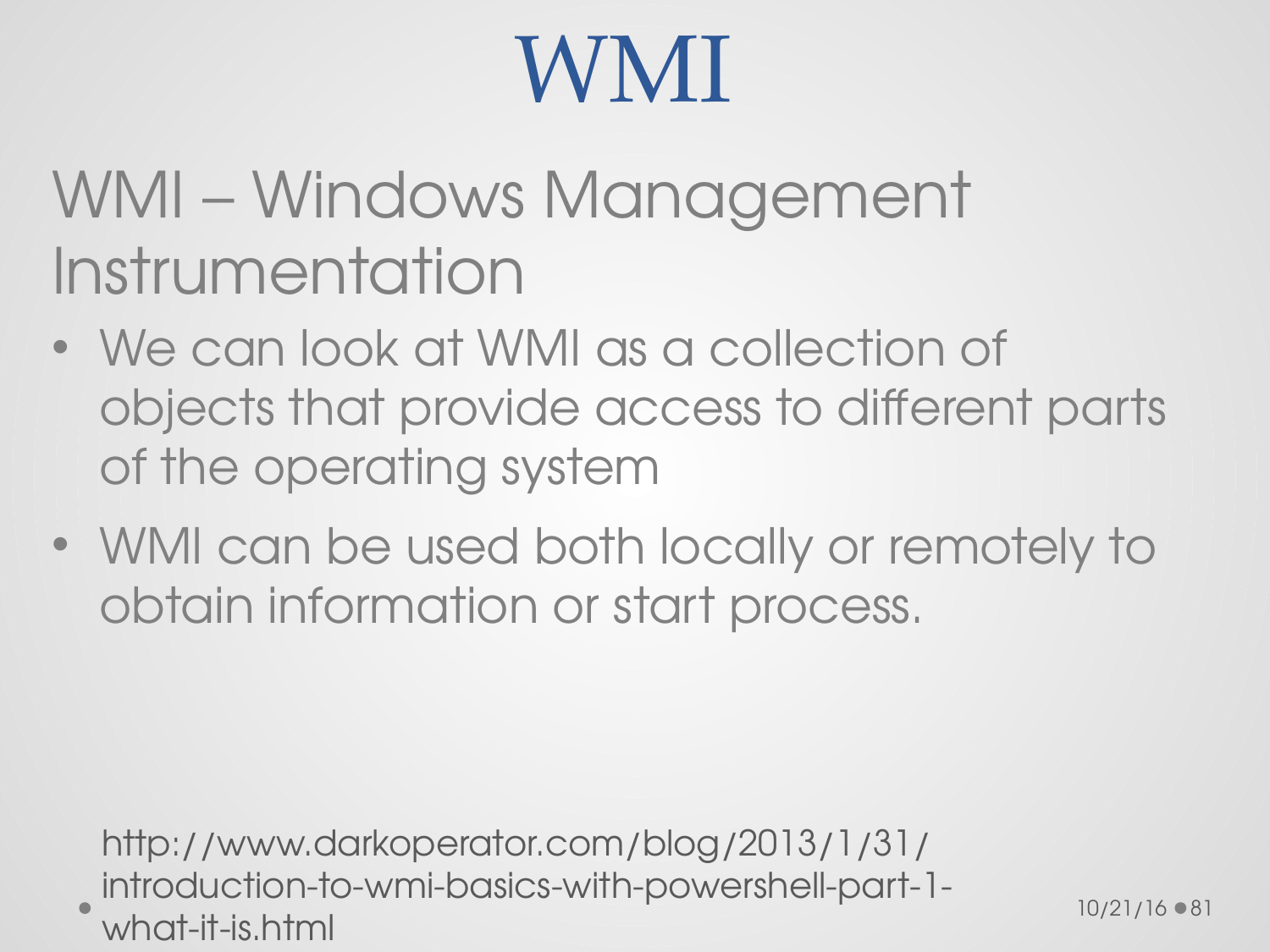

# WMI
WMI – Windows Management Instrumentation
We can look at WMI as a collection of objects that provide access to different parts of the operating system
WMI can be used both locally or remotely to obtain information or start process.

http://www.darkoperator.com/blog/2013/1/31/introduction-to-wmi-basics-with-powershell-part-1-what-it-is.html
10/21/16
81